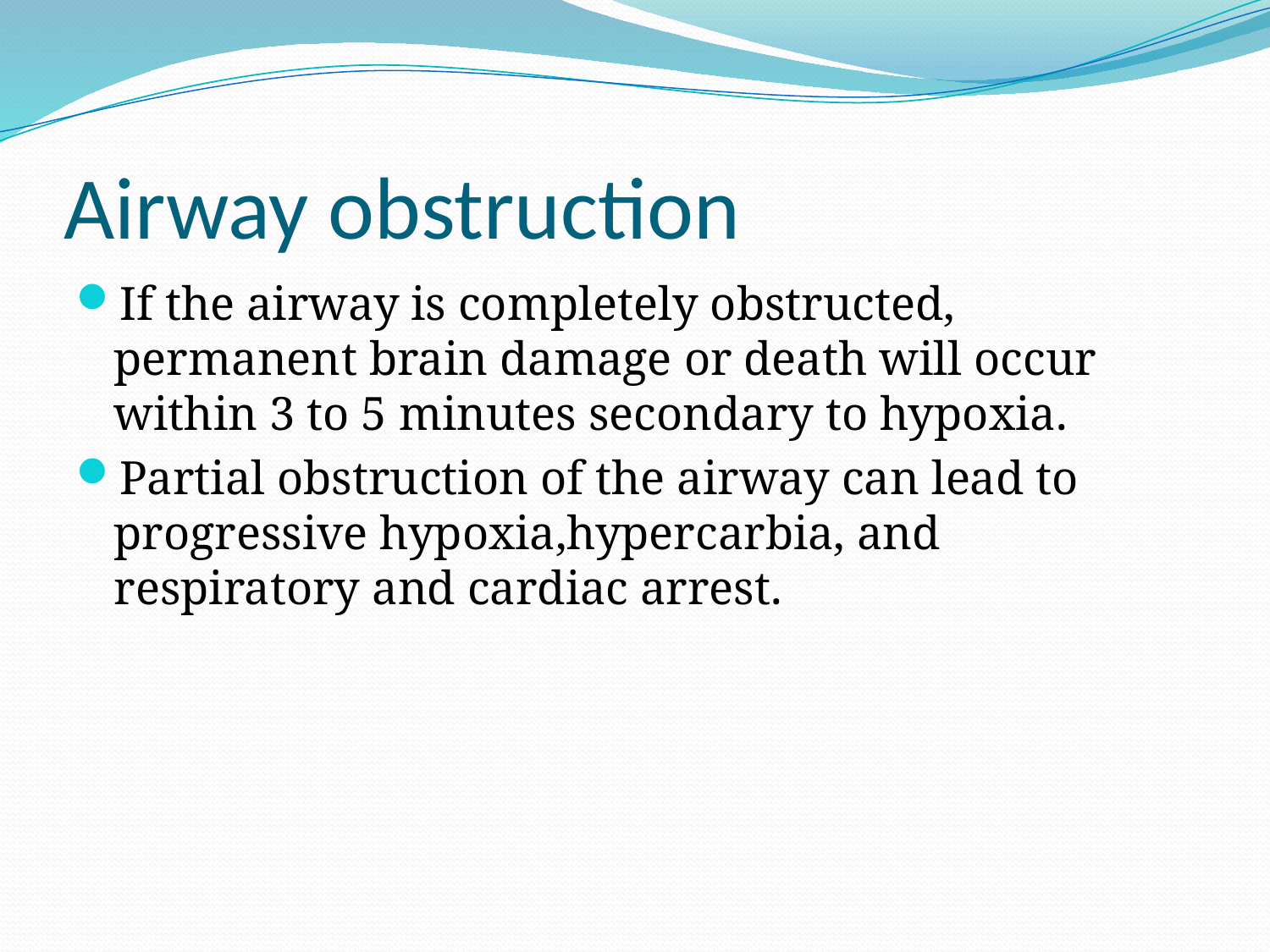

# Airway obstruction
If the airway is completely obstructed, permanent brain damage or death will occur within 3 to 5 minutes secondary to hypoxia.
Partial obstruction of the airway can lead to progressive hypoxia,hypercarbia, and respiratory and cardiac arrest.